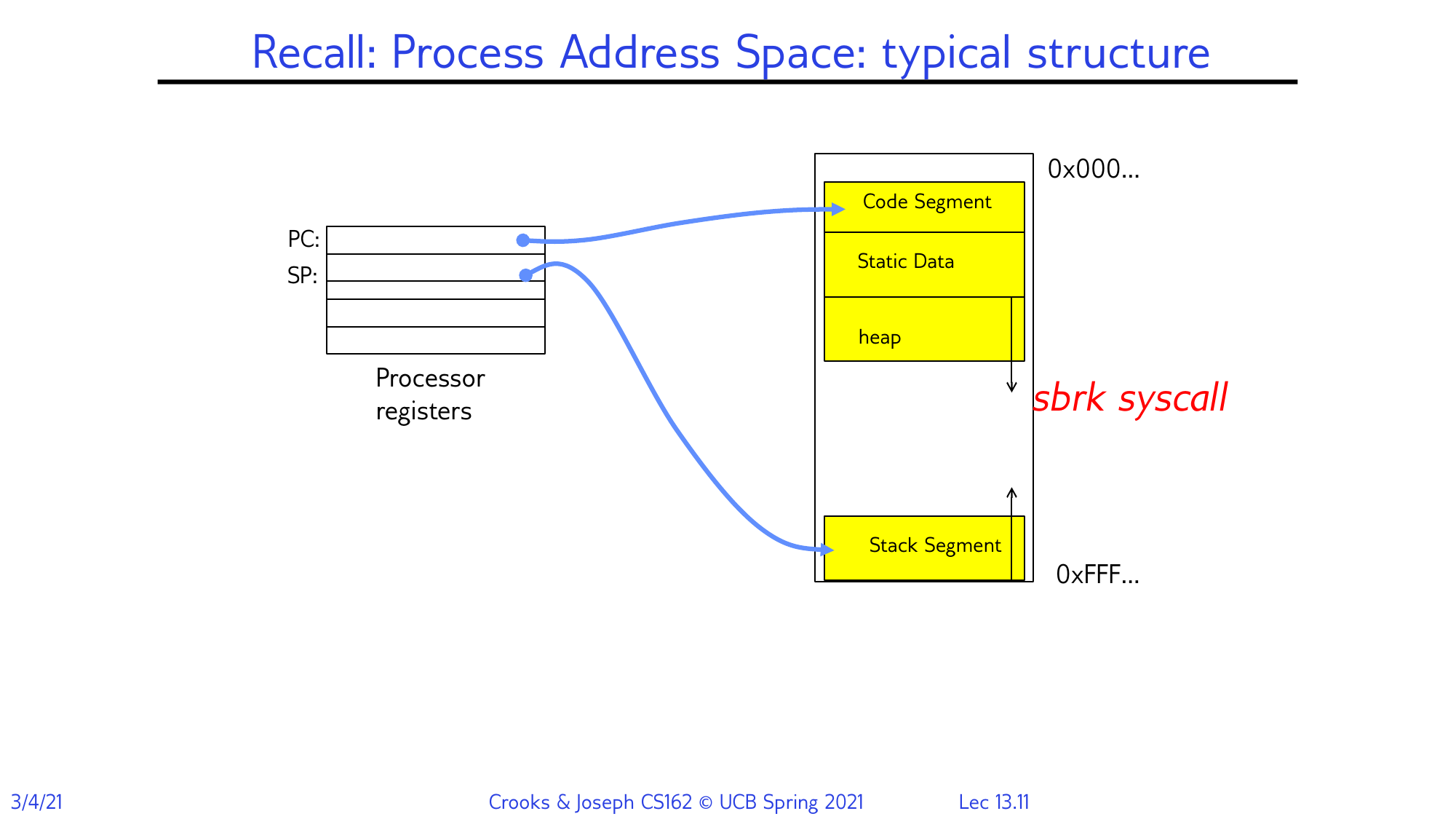

# Recall: Process Address Space: typical structure
0x000…

Code Segment

Static Data

heap

Stack Segment

PC:

SP:

Processor
registers
sbrk syscall
0xFFF…